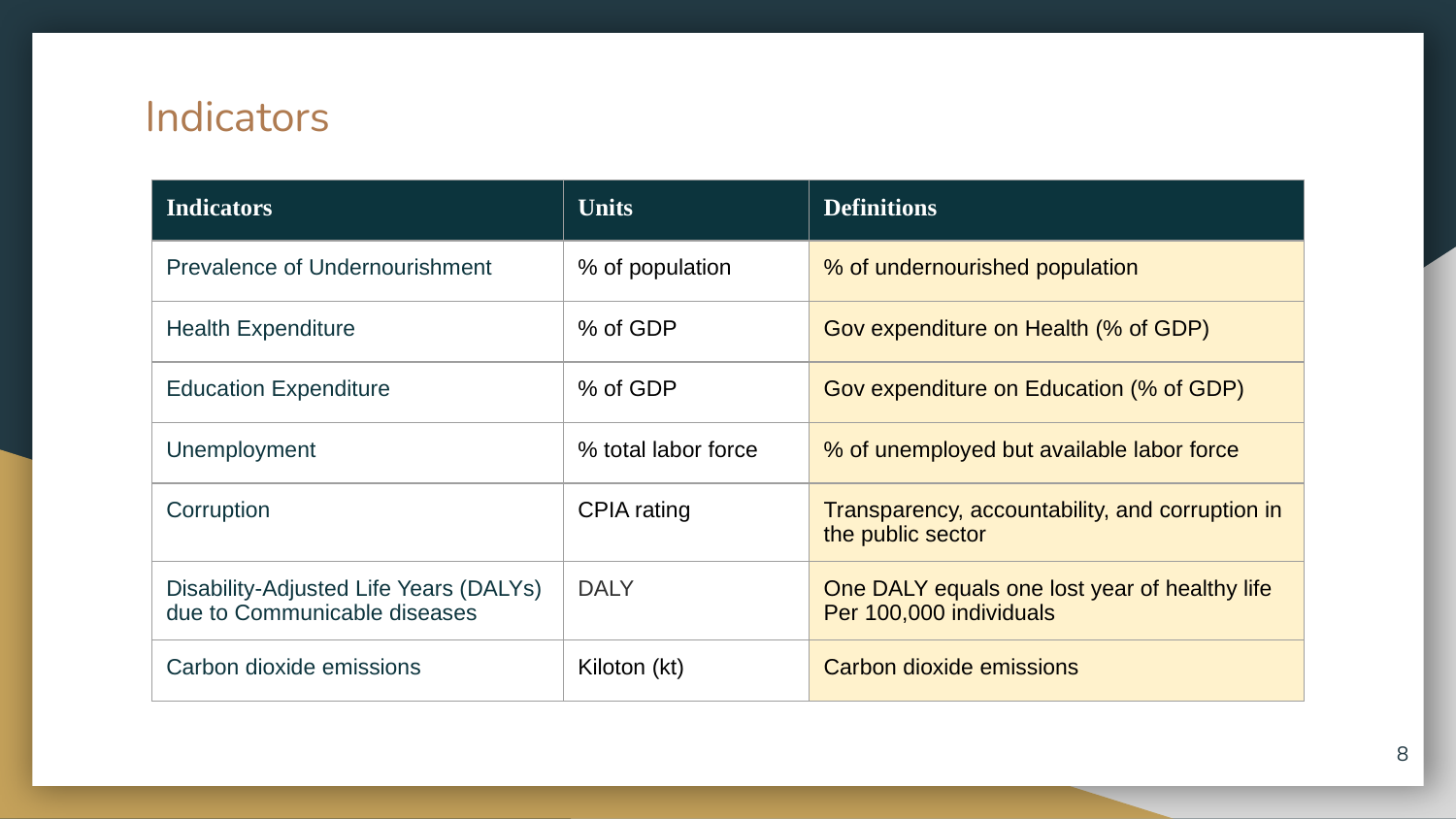

# Indicators
| Indicators | Units | Definitions |
| --- | --- | --- |
| Prevalence of Undernourishment | % of population | % of undernourished population |
| Health Expenditure | % of GDP | Gov expenditure on Health (% of GDP) |
| Education Expenditure | % of GDP | Gov expenditure on Education (% of GDP) |
| Unemployment | % total labor force | % of unemployed but available labor force |
| Corruption | CPIA rating | Transparency, accountability, and corruption in the public sector |
| Disability-Adjusted Life Years (DALYs) due to Communicable diseases | DALY | One DALY equals one lost year of healthy life Per 100,000 individuals |
| Carbon dioxide emissions | Kiloton (kt) | Carbon dioxide emissions |
8